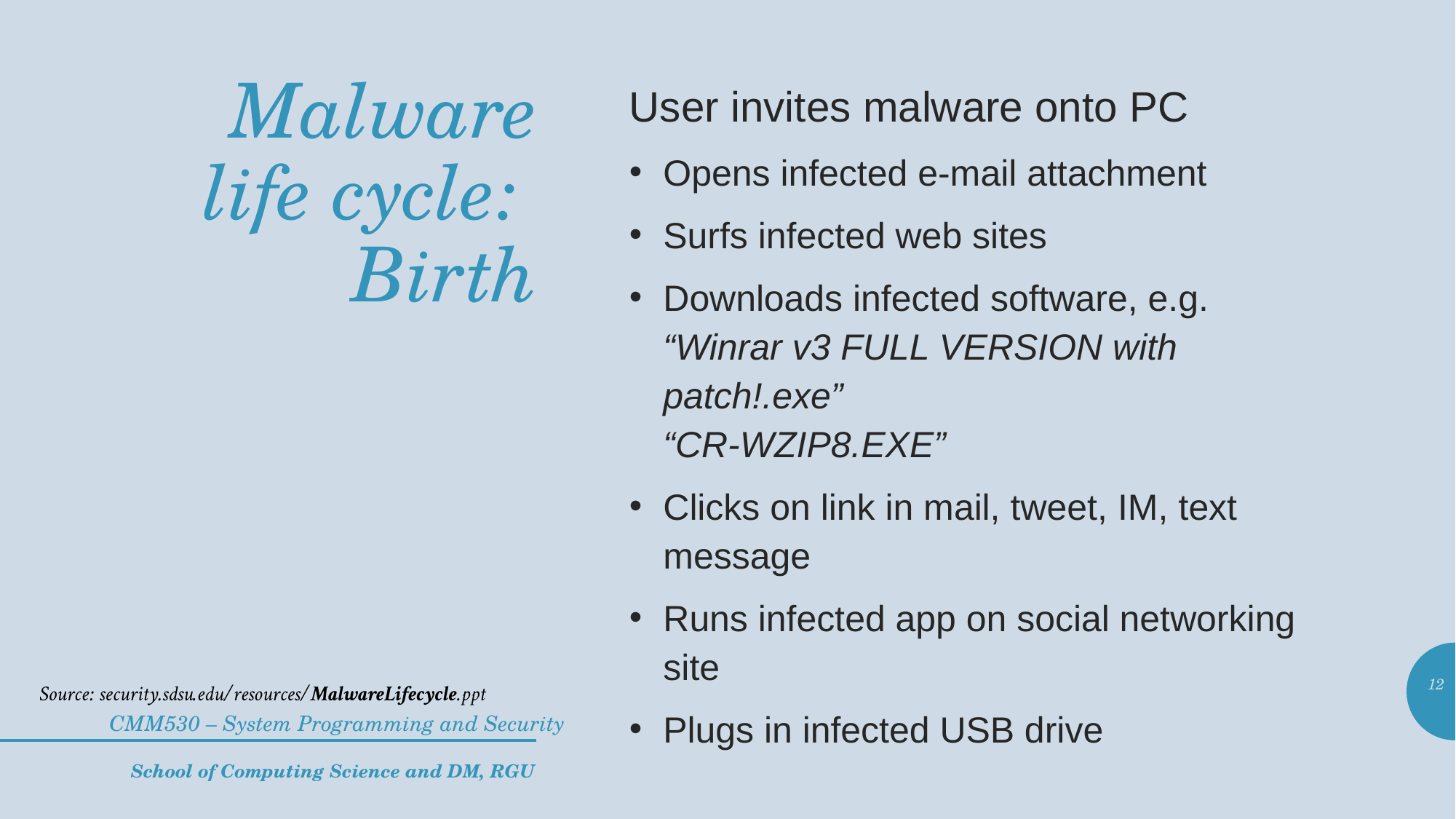

# Malware life cycle:  Birth
User invites malware onto PC
Opens infected e-mail attachment
Surfs infected web sites
Downloads infected software, e.g.
“Winrar v3 FULL VERSION with patch!.exe”
“CR-WZIP8.EXE”
Clicks on link in mail, tweet, IM, text message
Runs infected app on social networking site
Plugs in infected USB drive

12
Source: security.sdsu.edu/resources/MalwareLifecycle.ppt